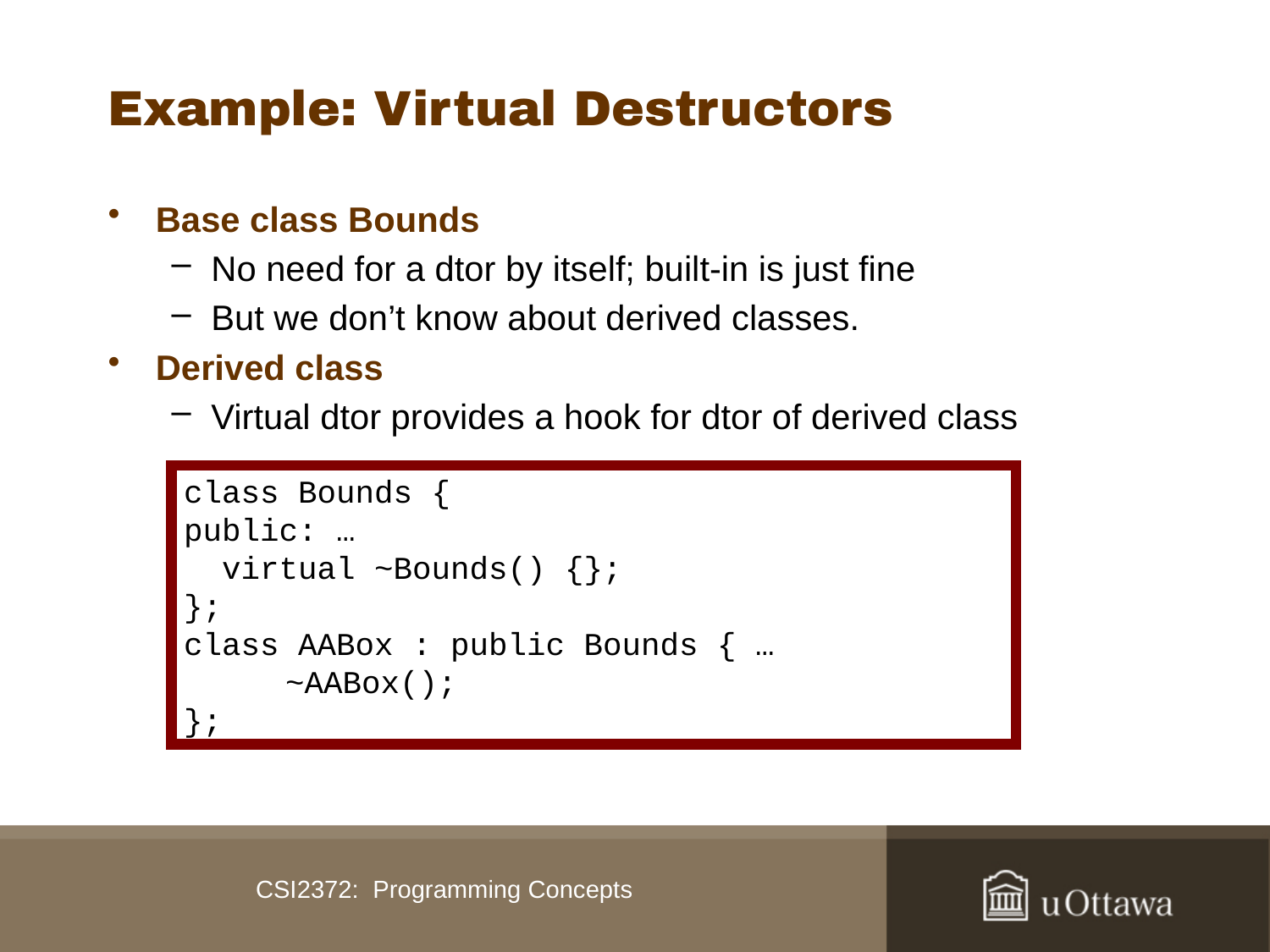

# Example: Virtual Destructors
Base class Bounds
No need for a dtor by itself; built-in is just fine
But we don’t know about derived classes.
Derived class
Virtual dtor provides a hook for dtor of derived class
class Bounds {
public: …
  virtual ~Bounds() {};
};
class AABox : public Bounds { …
	  ~AABox();
};
CSI2372:  Programming Concepts